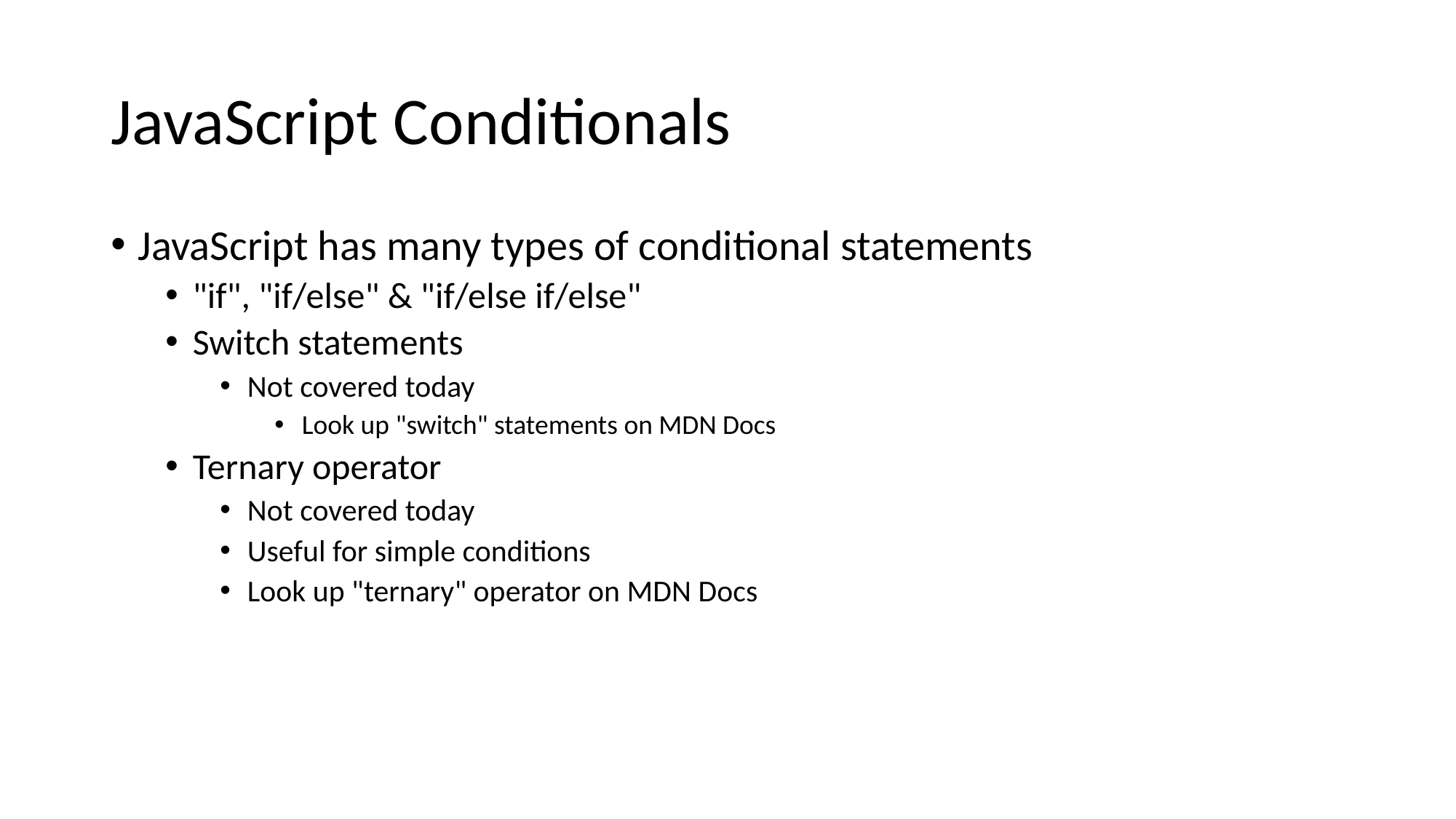

# JavaScript Conditionals
JavaScript has many types of conditional statements
"if", "if/else" & "if/else if/else"
Switch statements
Not covered today
Look up "switch" statements on MDN Docs
Ternary operator
Not covered today
Useful for simple conditions
Look up "ternary" operator on MDN Docs